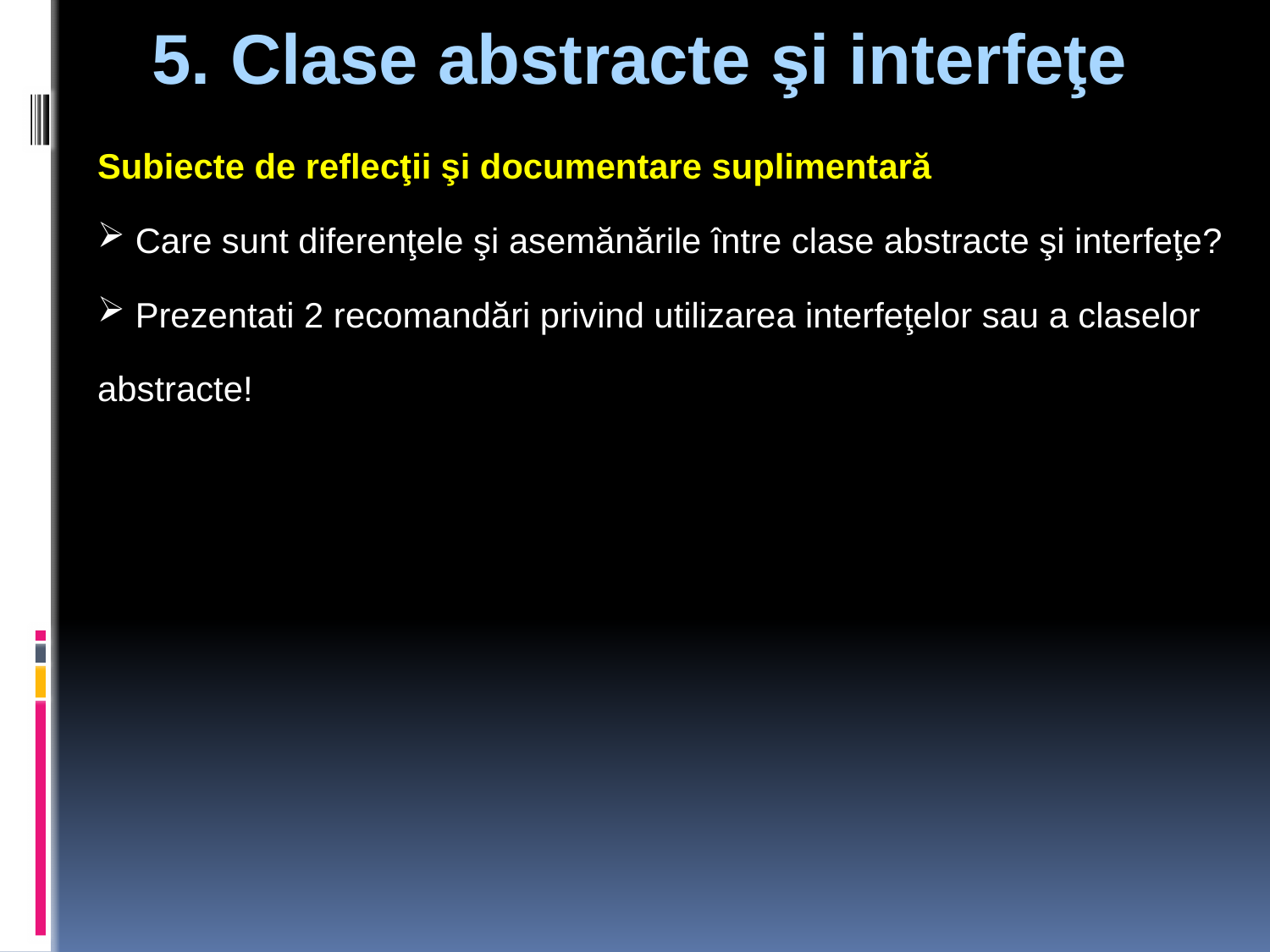

5. Clase abstracte şi interfeţe
Subiecte de reflecţii şi documentare suplimentară
 Care sunt diferenţele şi asemănările între clase abstracte şi interfeţe?
 Prezentati 2 recomandări privind utilizarea interfeţelor sau a claselor abstracte!